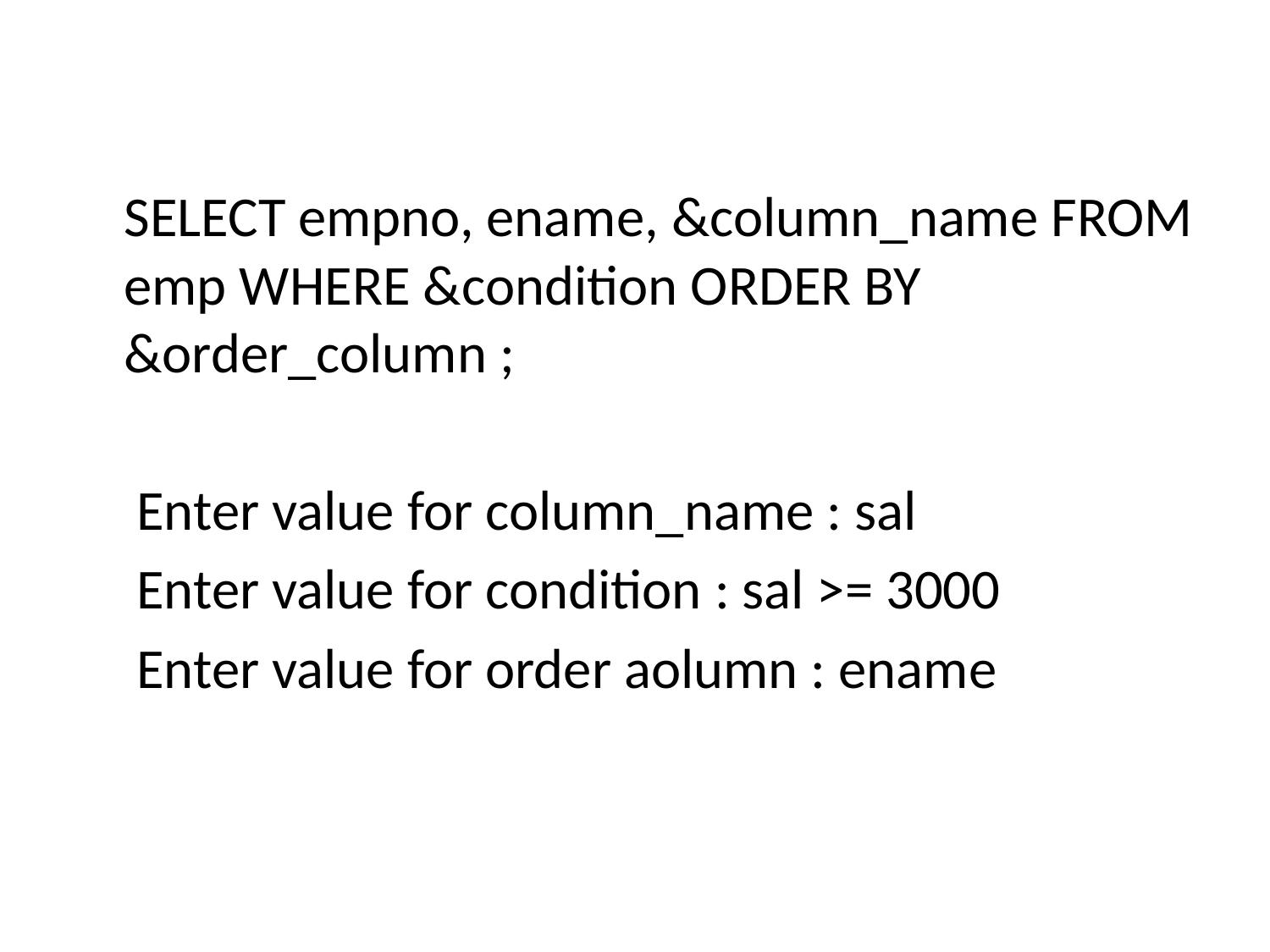

SELECT empno, ename, &column_name FROM emp WHERE &condition ORDER BY &order_column ;

	 Enter value for column_name : sal
	 Enter value for condition : sal >= 3000
	 Enter value for order aolumn : ename